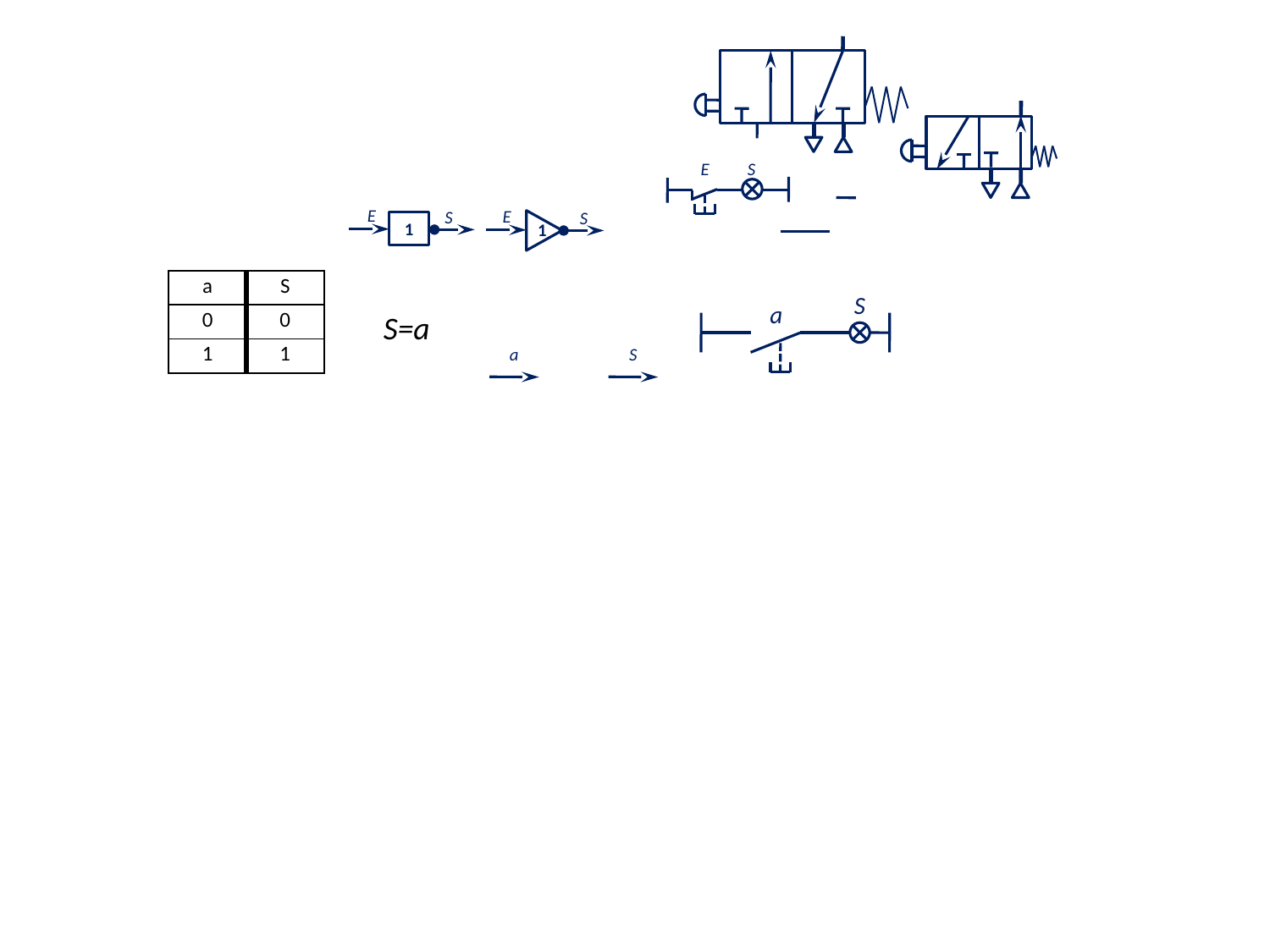

E
S

E
S
1
E
S

1
| a | S |
| --- | --- |
| 0 | 0 |
| 1 | 1 |
S
a

S=a
a
S